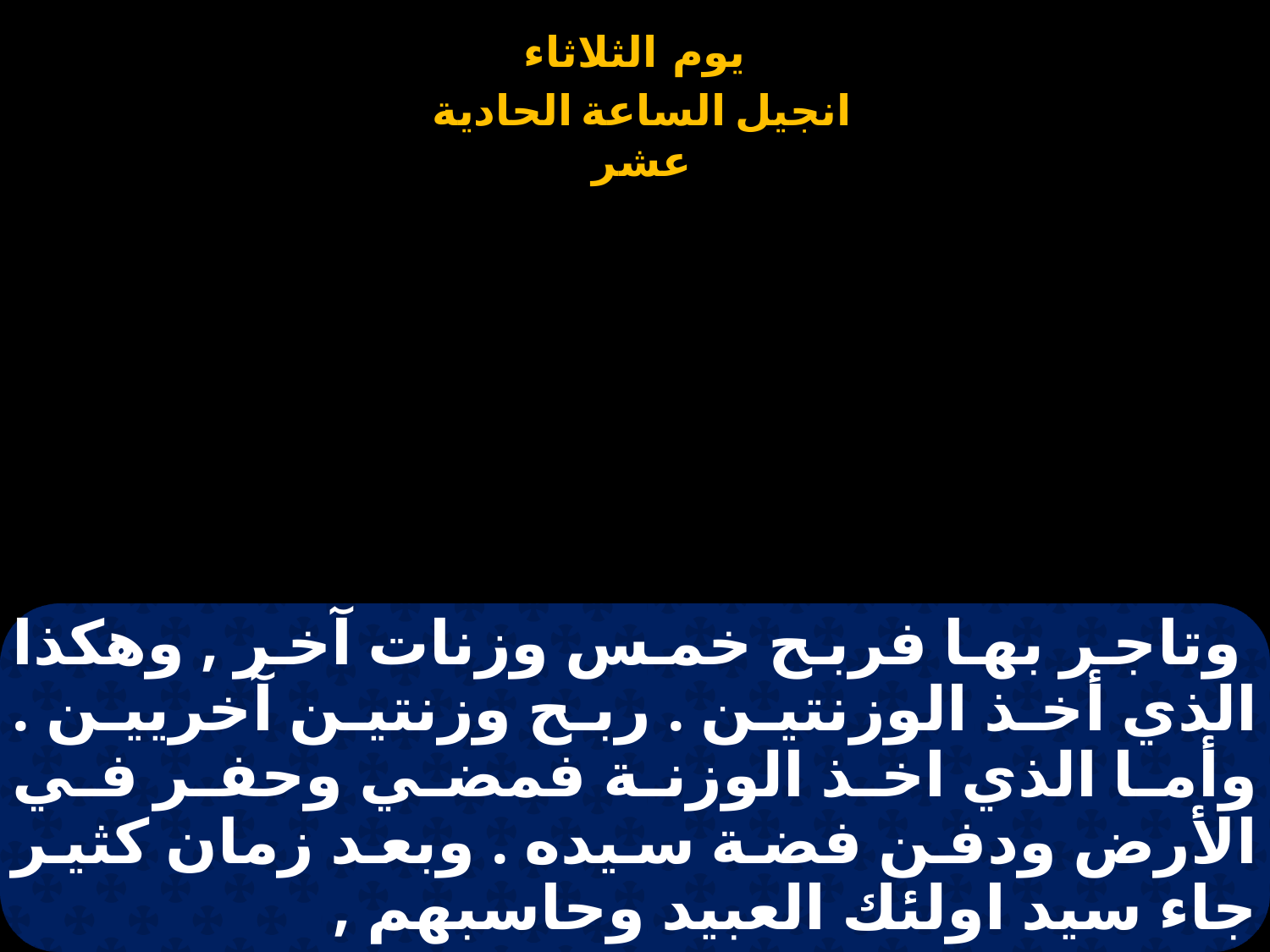

# وتاجر بها فربح خمس وزنات آخر , وهكذا الذي أخذ الوزنتين . ربح وزنتين آخريين . وأما الذي اخذ الوزنة فمضي وحفر في الأرض ودفن فضة سيده . وبعد زمان كثير جاء سيد اولئك العبيد وحاسبهم ,